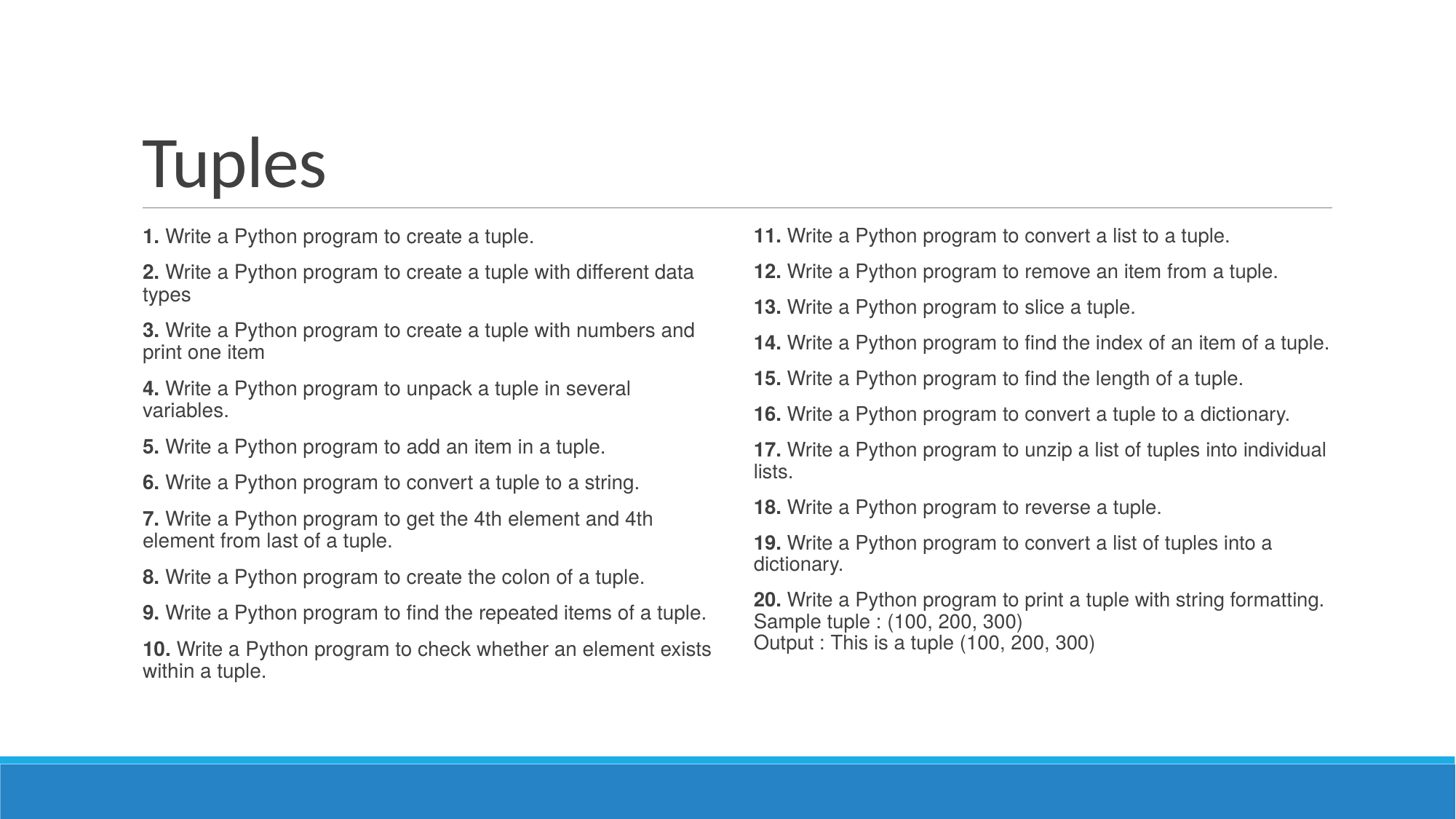

# Tuples
1. Write a Python program to create a tuple.
2. Write a Python program to create a tuple with different data types
3. Write a Python program to create a tuple with numbers and print one item
4. Write a Python program to unpack a tuple in several variables.
5. Write a Python program to add an item in a tuple.
6. Write a Python program to convert a tuple to a string.
7. Write a Python program to get the 4th element and 4th element from last of a tuple.
8. Write a Python program to create the colon of a tuple.
9. Write a Python program to find the repeated items of a tuple.
10. Write a Python program to check whether an element exists within a tuple.
11. Write a Python program to convert a list to a tuple.
12. Write a Python program to remove an item from a tuple.
13. Write a Python program to slice a tuple.
14. Write a Python program to find the index of an item of a tuple.
15. Write a Python program to find the length of a tuple.
16. Write a Python program to convert a tuple to a dictionary.
17. Write a Python program to unzip a list of tuples into individual lists.
18. Write a Python program to reverse a tuple.
19. Write a Python program to convert a list of tuples into a dictionary.
20. Write a Python program to print a tuple with string formatting. 
Sample tuple : (100, 200, 300)
Output : This is a tuple (100, 200, 300)